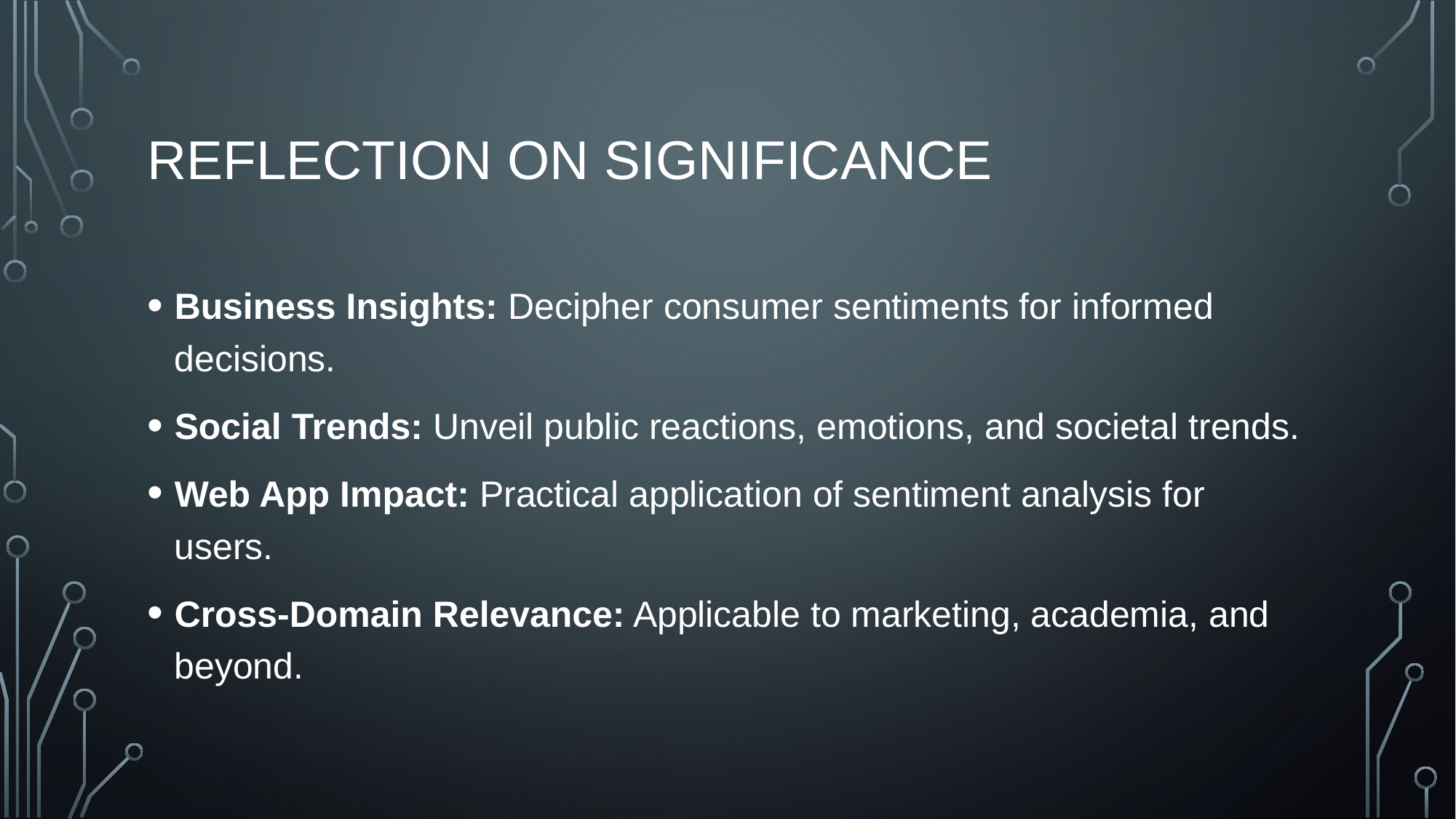

# Reflection on Significance
Business Insights: Decipher consumer sentiments for informed decisions.
Social Trends: Unveil public reactions, emotions, and societal trends.
Web App Impact: Practical application of sentiment analysis for users.
Cross-Domain Relevance: Applicable to marketing, academia, and beyond.